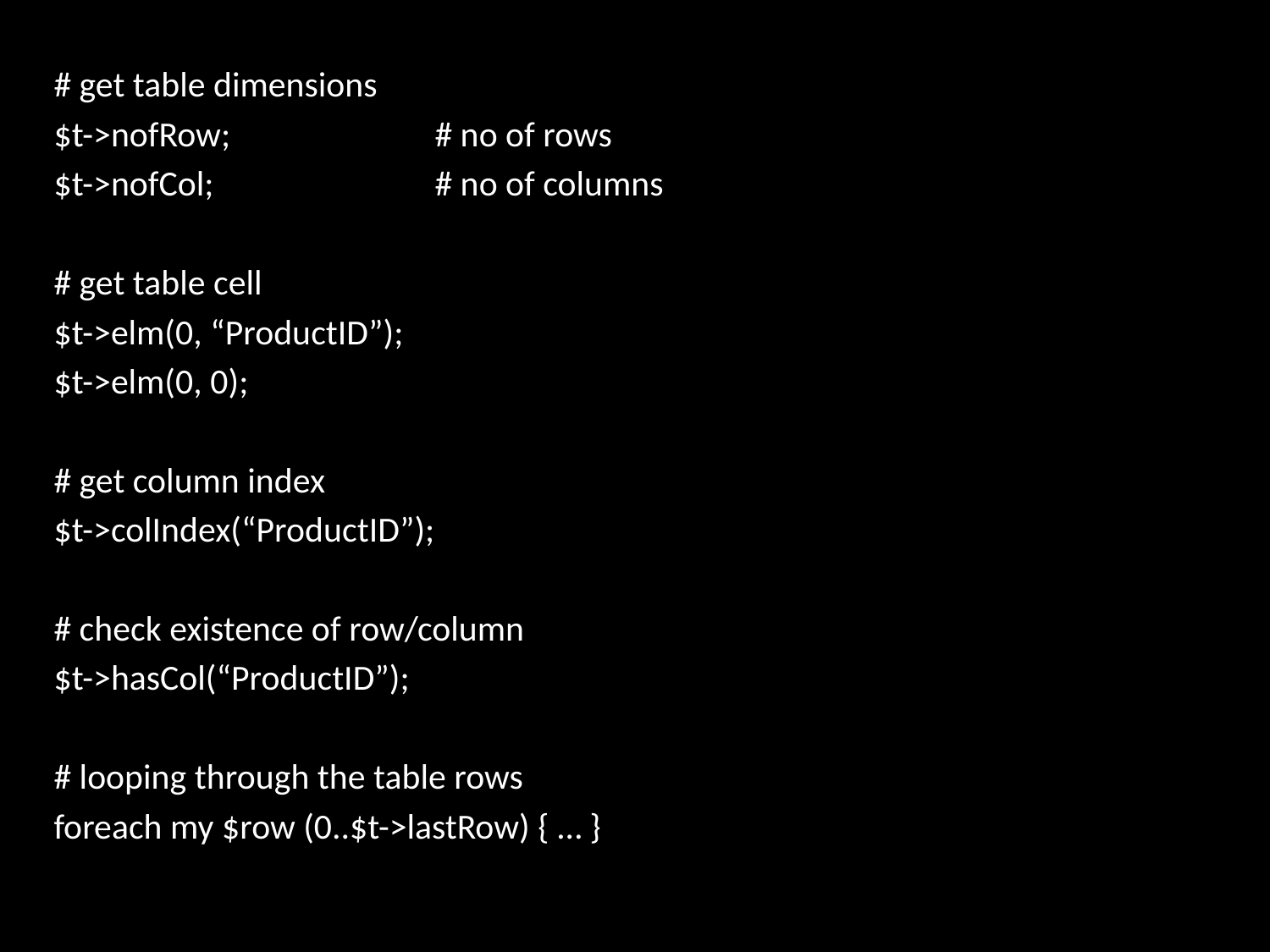

# get table dimensions
$t->nofRow;		# no of rows
$t->nofCol;		# no of columns

# get table cell
$t->elm(0, “ProductID”);
$t->elm(0, 0);

# get column index
$t->colIndex(“ProductID”);

# check existence of row/column
$t->hasCol(“ProductID”);

# looping through the table rows
foreach my $row (0..$t->lastRow) { … }